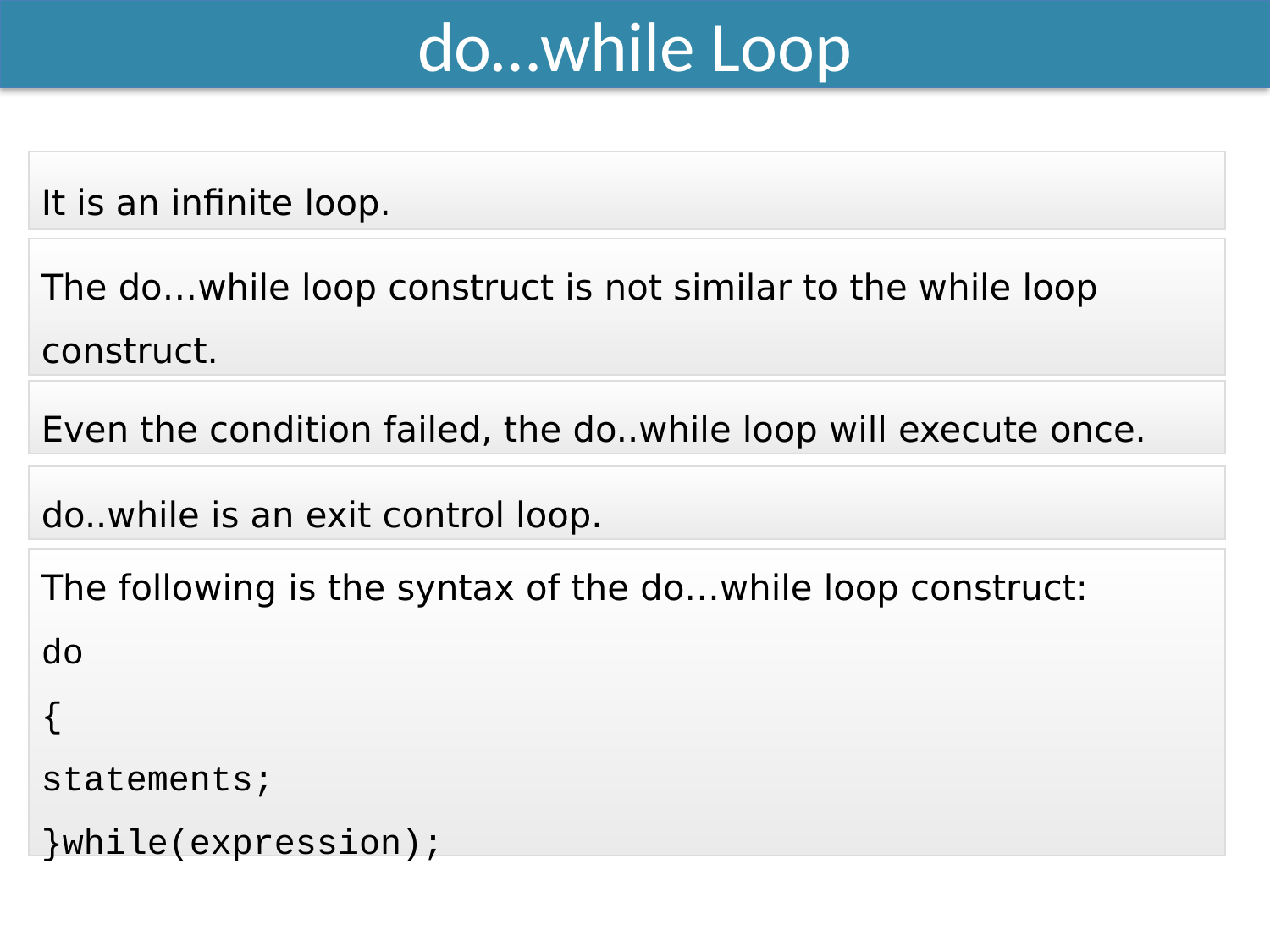

do…while Loop
It is an infinite loop.
The do…while loop construct is not similar to the while loop construct.
Even the condition failed, the do..while loop will execute once.
do..while is an exit control loop.
The following is the syntax of the do…while loop construct:
do
{
statements;
}while(expression);